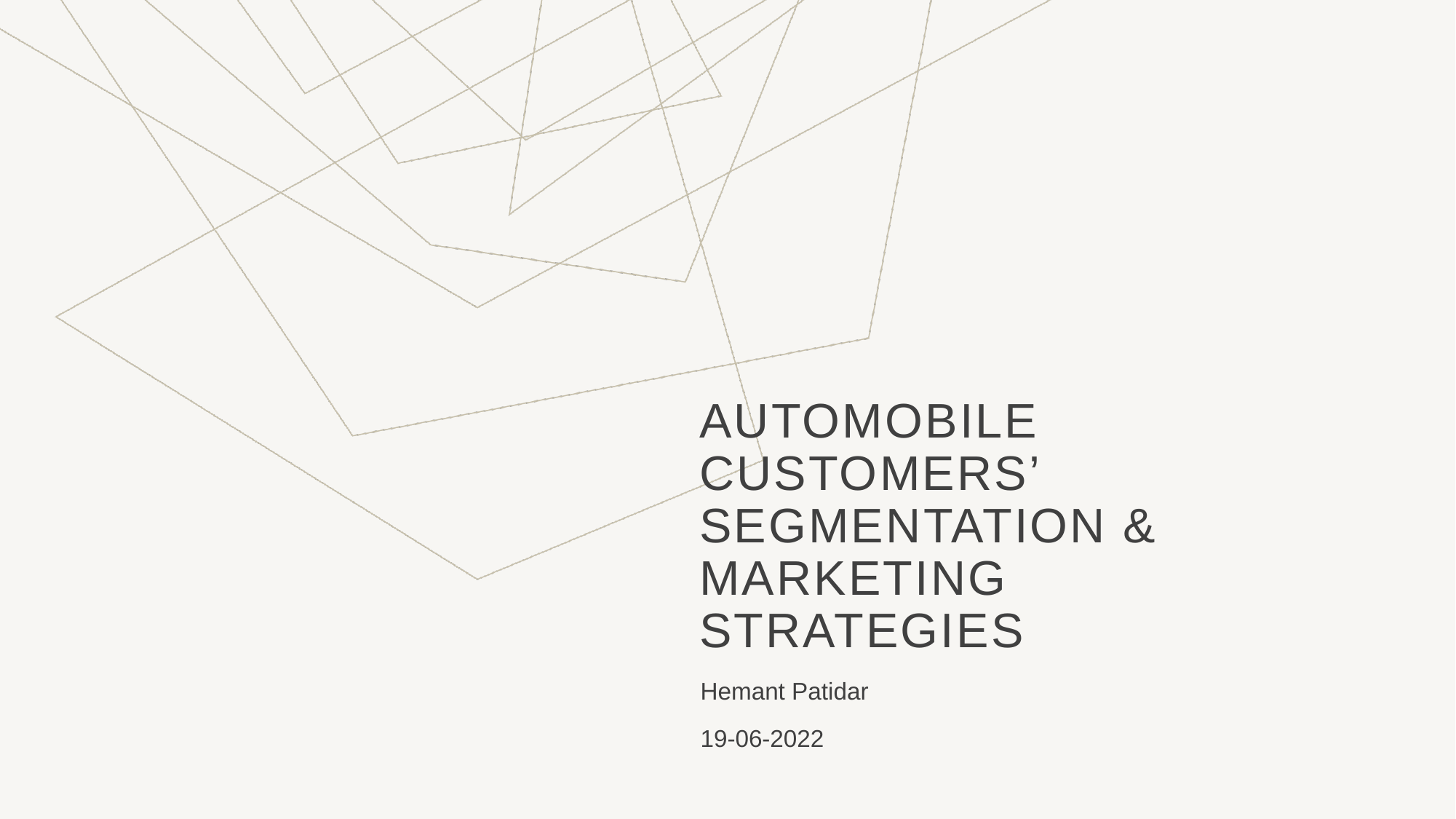

# Automobile customers’ segmentation & Marketing Strategies
Hemant Patidar
19-06-2022